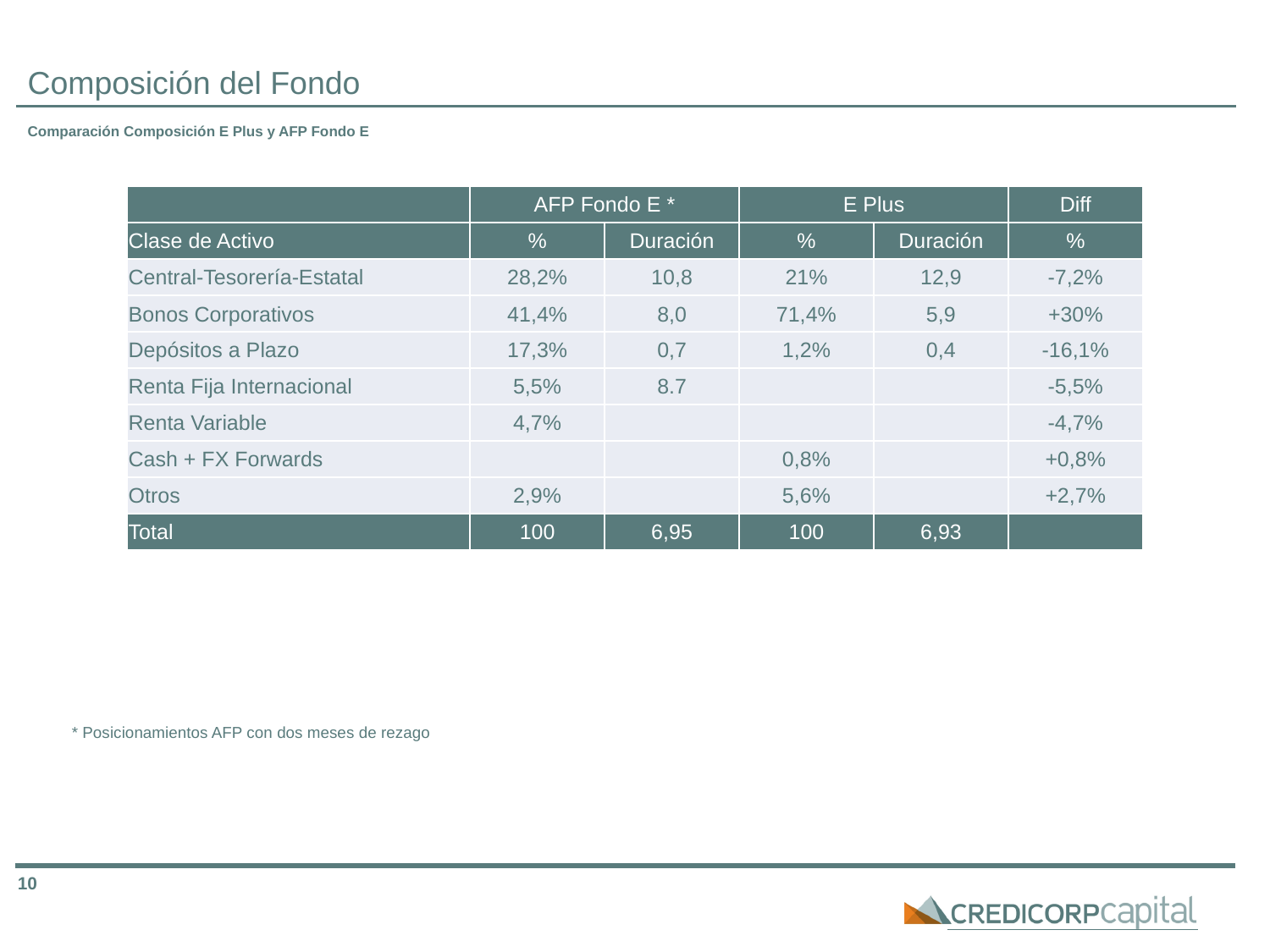

# Composición del Fondo
Comparación Composición E Plus y AFP Fondo E
|  | AFP Fondo E \* |  | E Plus |  | Diff |
| --- | --- | --- | --- | --- | --- |
| Clase de Activo | % | Duración | % | Duración | % |
| Central-Tesorería-Estatal | 28,2% | 10,8 | 21% | 12,9 | -7,2% |
| Bonos Corporativos | 41,4% | 8,0 | 71,4% | 5,9 | +30% |
| Depósitos a Plazo | 17,3% | 0,7 | 1,2% | 0,4 | -16,1% |
| Renta Fija Internacional | 5,5% | 8.7 |  |  | -5,5% |
| Renta Variable | 4,7% |  |  |  | -4,7% |
| Cash + FX Forwards |  |  | 0,8% |  | +0,8% |
| Otros | 2,9% |  | 5,6% |  | +2,7% |
| Total | 100 | 6,95 | 100 | 6,93 |  |
* Posicionamientos AFP con dos meses de rezago
10